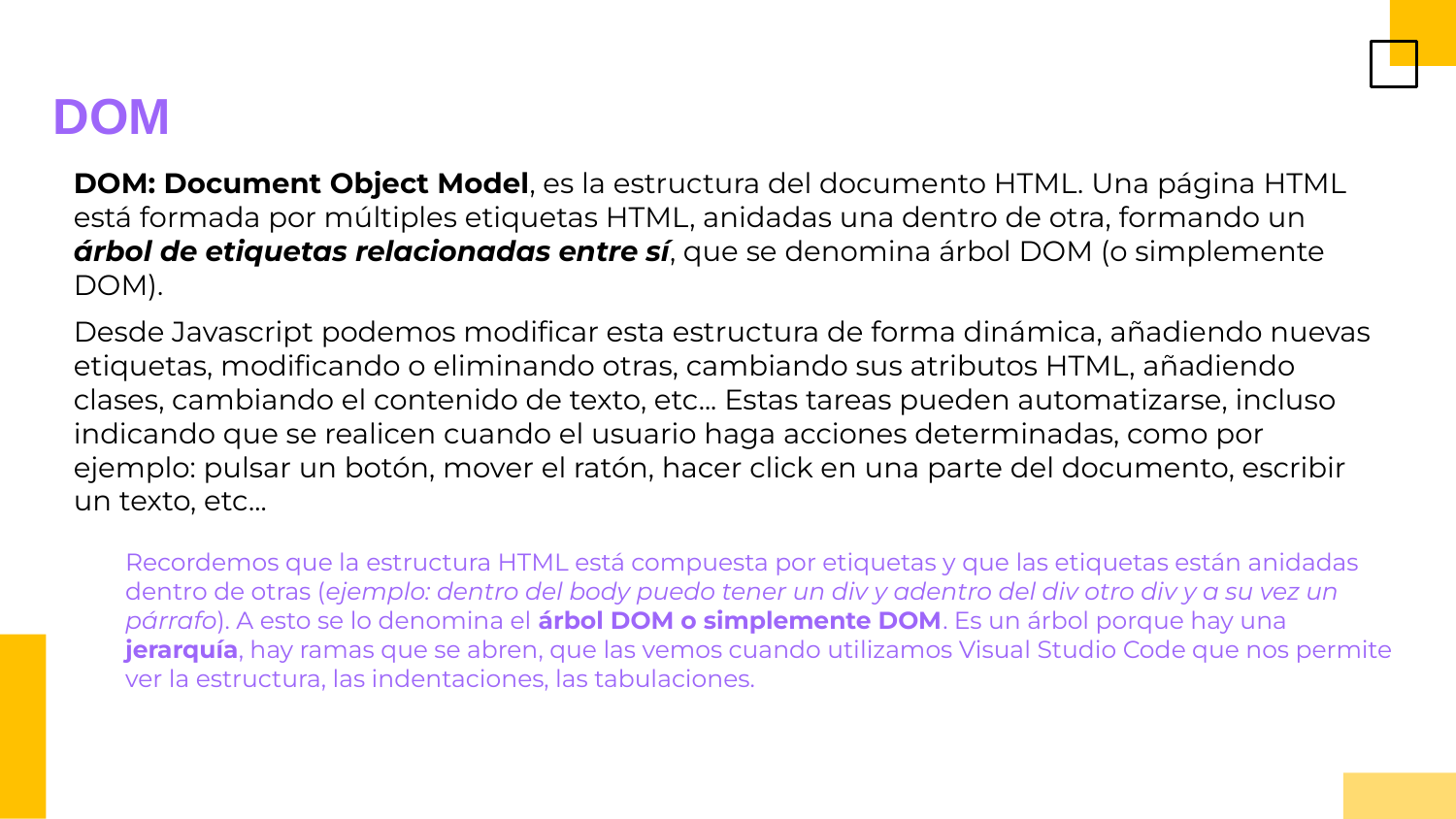

DOM
DOM: Document Object Model, es la estructura del documento HTML. Una página HTML está formada por múltiples etiquetas HTML, anidadas una dentro de otra, formando un árbol de etiquetas relacionadas entre sí, que se denomina árbol DOM (o simplemente DOM).
Desde Javascript podemos modificar esta estructura de forma dinámica, añadiendo nuevas etiquetas, modificando o eliminando otras, cambiando sus atributos HTML, añadiendo clases, cambiando el contenido de texto, etc... Estas tareas pueden automatizarse, incluso indicando que se realicen cuando el usuario haga acciones determinadas, como por ejemplo: pulsar un botón, mover el ratón, hacer click en una parte del documento, escribir un texto, etc...
Recordemos que la estructura HTML está compuesta por etiquetas y que las etiquetas están anidadas dentro de otras (ejemplo: dentro del body puedo tener un div y adentro del div otro div y a su vez un párrafo). A esto se lo denomina el árbol DOM o simplemente DOM. Es un árbol porque hay una jerarquía, hay ramas que se abren, que las vemos cuando utilizamos Visual Studio Code que nos permite ver la estructura, las indentaciones, las tabulaciones.